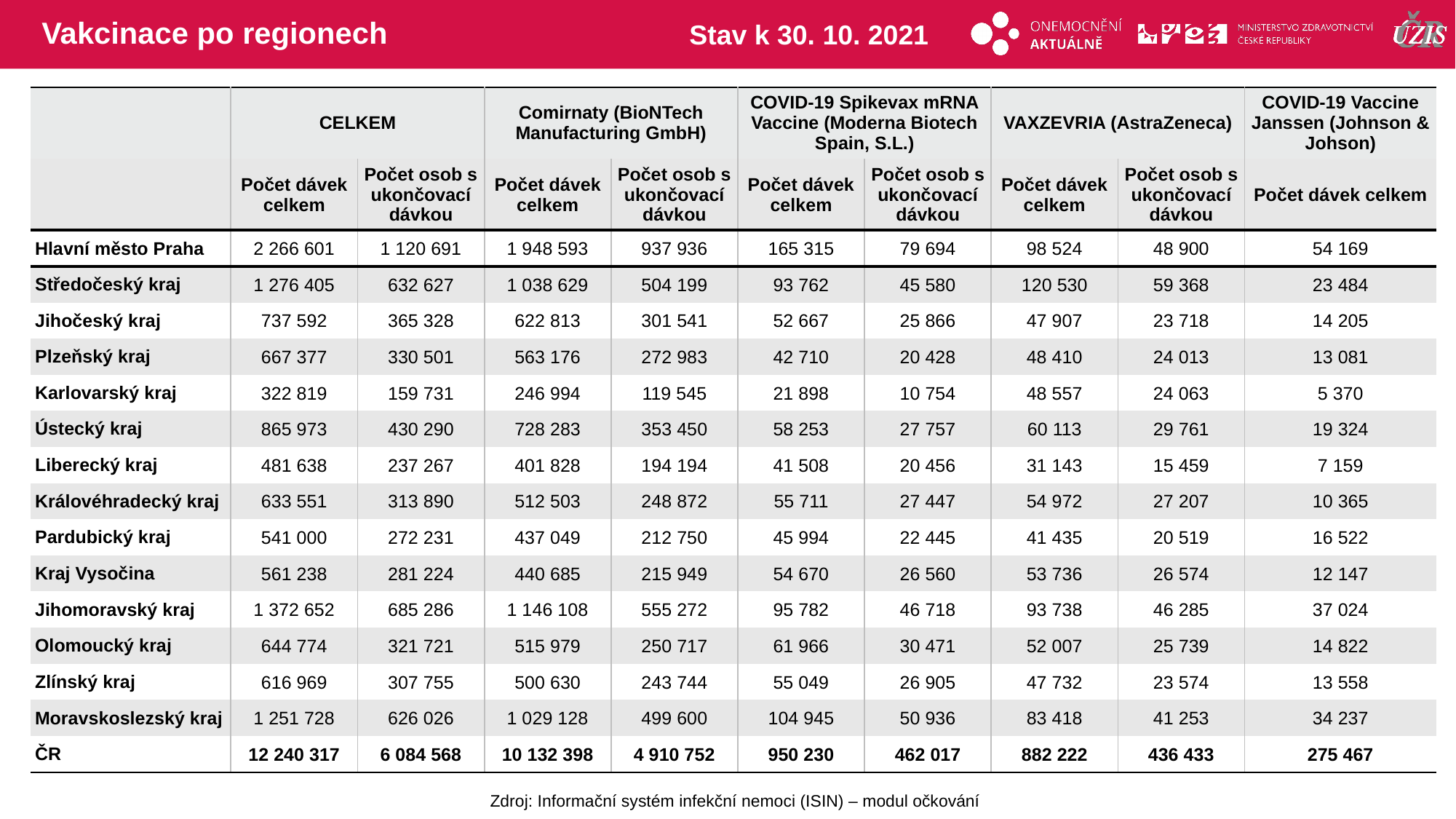

# Vakcinace po regionech
Stav k 30. 10. 2021
|  | CELKEM |  | Comirnaty (BioNTech Manufacturing GmbH) |  | COVID-19 Spikevax mRNA Vaccine (Moderna Biotech Spain, S.L.) |  | VAXZEVRIA (AstraZeneca) |  | COVID-19 Vaccine Janssen (Johnson & Johson) |
| --- | --- | --- | --- | --- | --- | --- | --- | --- | --- |
|  | Počet dávek celkem | Počet osob s ukončovací dávkou | Počet dávek celkem | Počet osob s ukončovací dávkou | Počet dávek celkem | Počet osob s ukončovací dávkou | Počet dávek celkem | Počet osob s ukončovací dávkou | Počet dávek celkem |
| Hlavní město Praha | 2 266 601 | 1 120 691 | 1 948 593 | 937 936 | 165 315 | 79 694 | 98 524 | 48 900 | 54 169 |
| Středočeský kraj | 1 276 405 | 632 627 | 1 038 629 | 504 199 | 93 762 | 45 580 | 120 530 | 59 368 | 23 484 |
| Jihočeský kraj | 737 592 | 365 328 | 622 813 | 301 541 | 52 667 | 25 866 | 47 907 | 23 718 | 14 205 |
| Plzeňský kraj | 667 377 | 330 501 | 563 176 | 272 983 | 42 710 | 20 428 | 48 410 | 24 013 | 13 081 |
| Karlovarský kraj | 322 819 | 159 731 | 246 994 | 119 545 | 21 898 | 10 754 | 48 557 | 24 063 | 5 370 |
| Ústecký kraj | 865 973 | 430 290 | 728 283 | 353 450 | 58 253 | 27 757 | 60 113 | 29 761 | 19 324 |
| Liberecký kraj | 481 638 | 237 267 | 401 828 | 194 194 | 41 508 | 20 456 | 31 143 | 15 459 | 7 159 |
| Královéhradecký kraj | 633 551 | 313 890 | 512 503 | 248 872 | 55 711 | 27 447 | 54 972 | 27 207 | 10 365 |
| Pardubický kraj | 541 000 | 272 231 | 437 049 | 212 750 | 45 994 | 22 445 | 41 435 | 20 519 | 16 522 |
| Kraj Vysočina | 561 238 | 281 224 | 440 685 | 215 949 | 54 670 | 26 560 | 53 736 | 26 574 | 12 147 |
| Jihomoravský kraj | 1 372 652 | 685 286 | 1 146 108 | 555 272 | 95 782 | 46 718 | 93 738 | 46 285 | 37 024 |
| Olomoucký kraj | 644 774 | 321 721 | 515 979 | 250 717 | 61 966 | 30 471 | 52 007 | 25 739 | 14 822 |
| Zlínský kraj | 616 969 | 307 755 | 500 630 | 243 744 | 55 049 | 26 905 | 47 732 | 23 574 | 13 558 |
| Moravskoslezský kraj | 1 251 728 | 626 026 | 1 029 128 | 499 600 | 104 945 | 50 936 | 83 418 | 41 253 | 34 237 |
| ČR | 12 240 317 | 6 084 568 | 10 132 398 | 4 910 752 | 950 230 | 462 017 | 882 222 | 436 433 | 275 467 |
Zdroj: Informační systém infekční nemoci (ISIN) – modul očkování